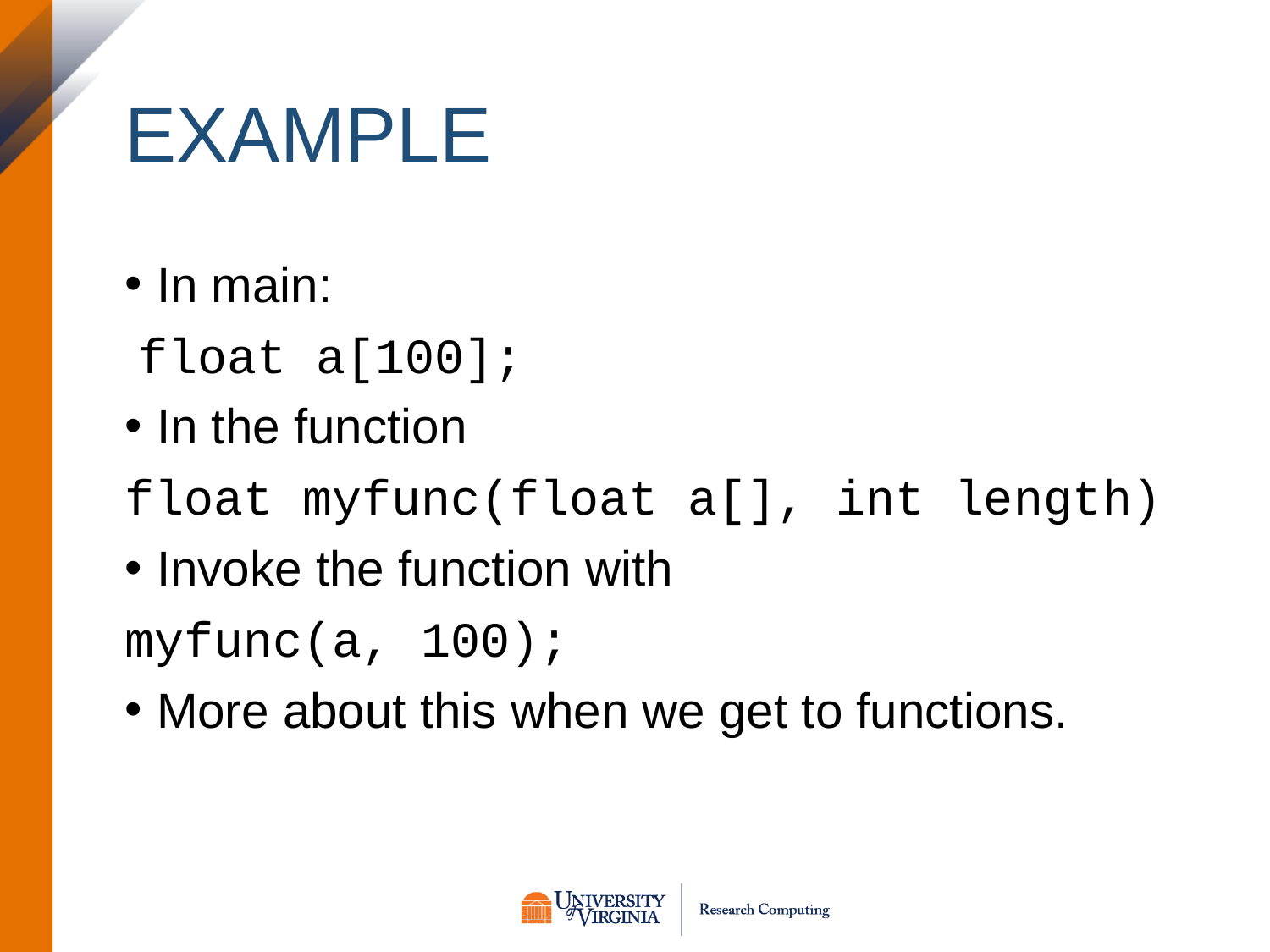

# Example
In main:
 float a[100];
In the function
float myfunc(float a[], int length)
Invoke the function with
myfunc(a, 100);
More about this when we get to functions.